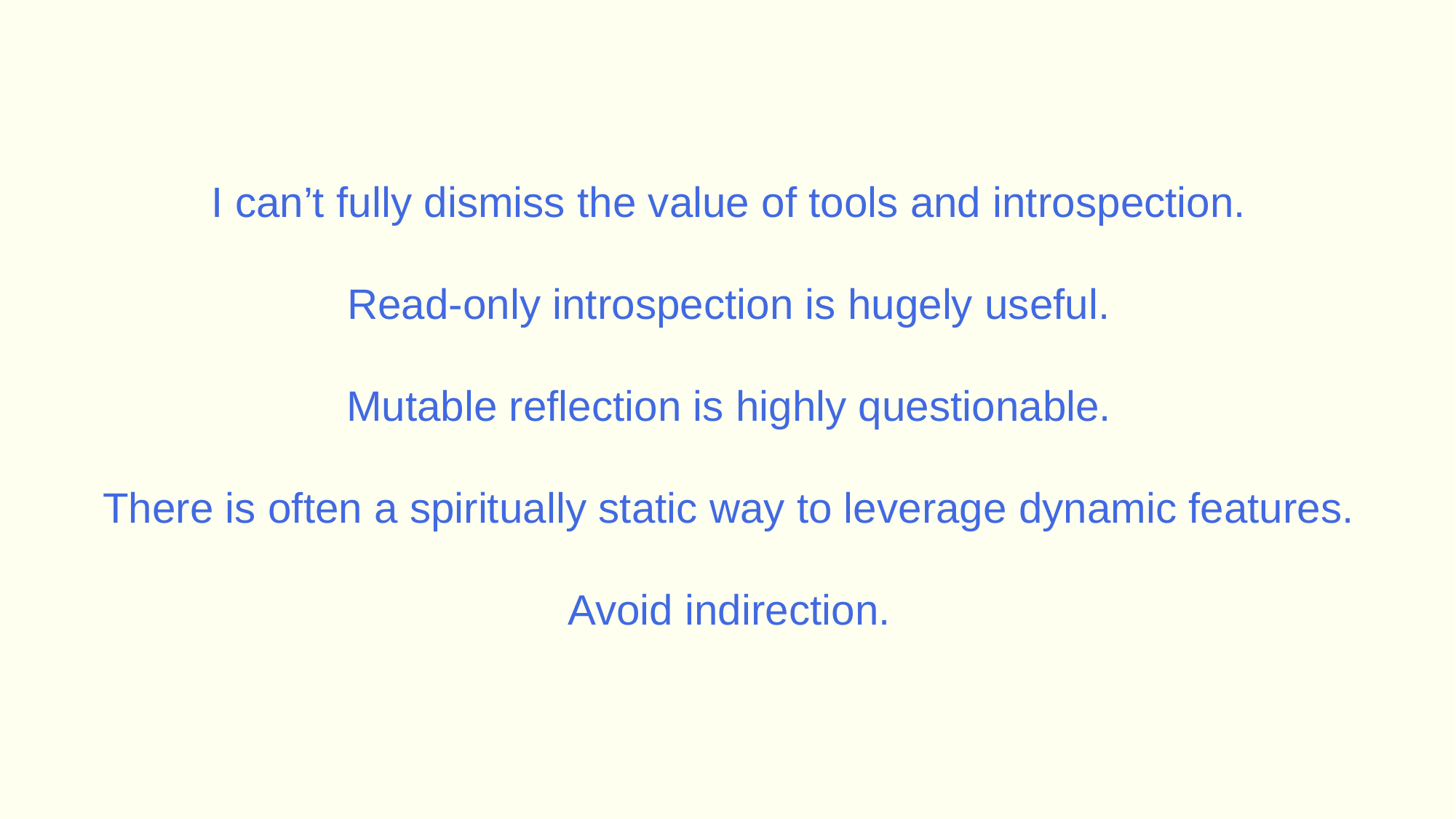

I can’t fully dismiss the value of tools and introspection.

Read-only introspection is hugely useful.

Mutable reflection is highly questionable.

There is often a spiritually static way to leverage dynamic features.

Avoid indirection.